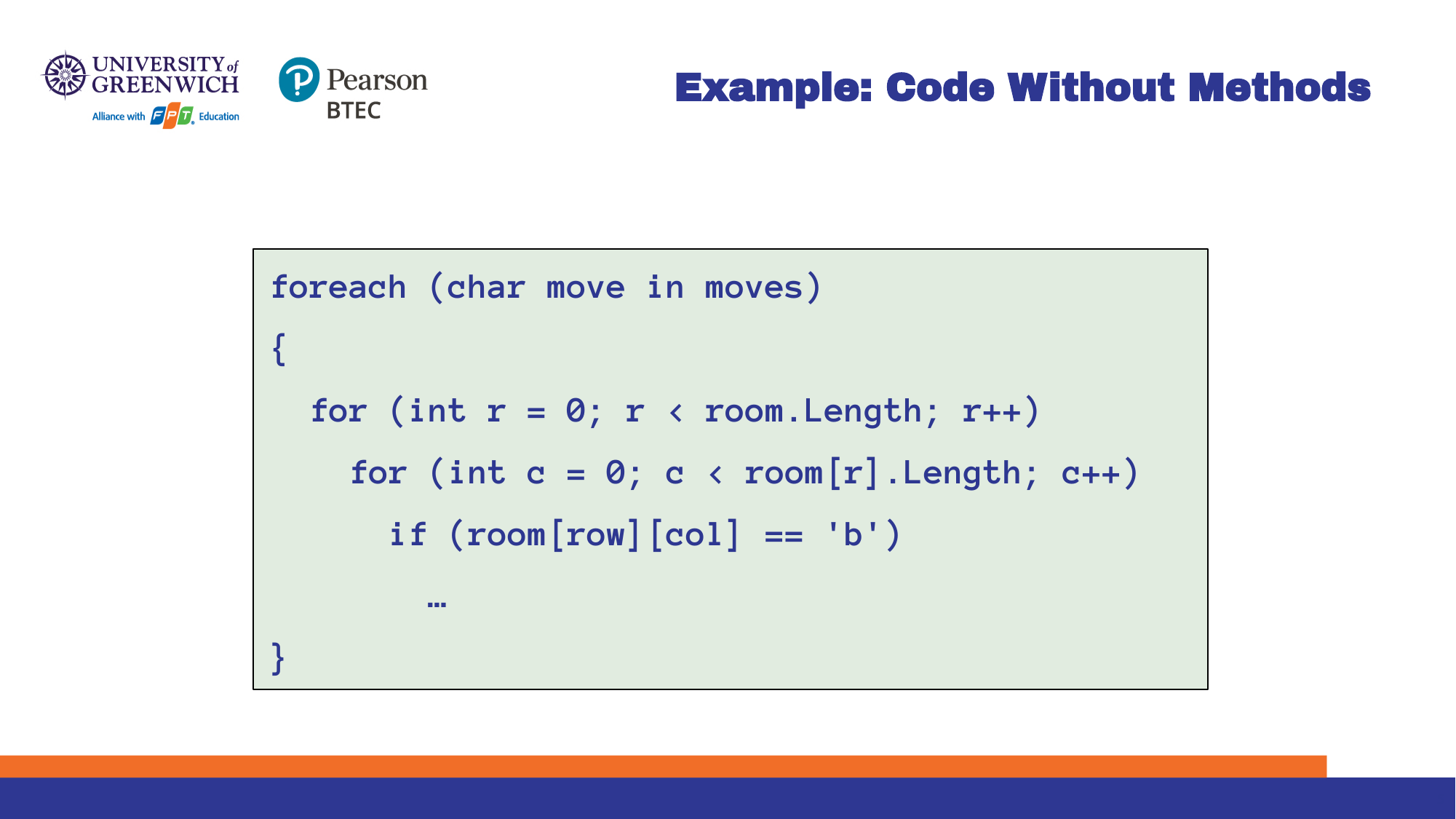

# Example: Code Without Methods

foreach (char move in moves)
{
  for (int r = 0; r < room.Length; r++)
    for (int c = 0; c < room[r].Length; c++)
      if (room[row][col] == 'b')
        …
}
5